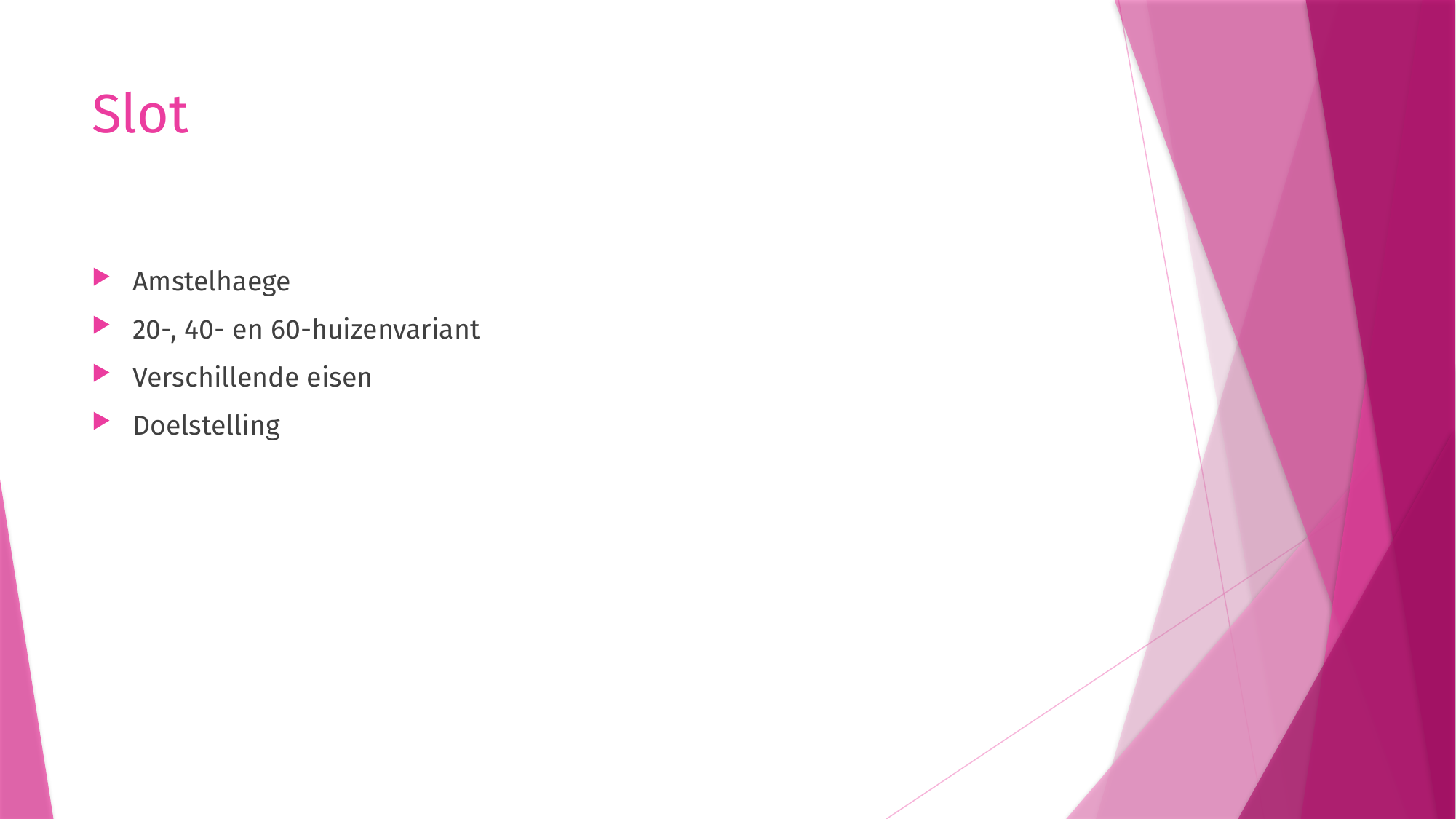

# Slot
Amstelhaege
20-, 40- en 60-huizenvariant
Verschillende eisen
Doelstelling